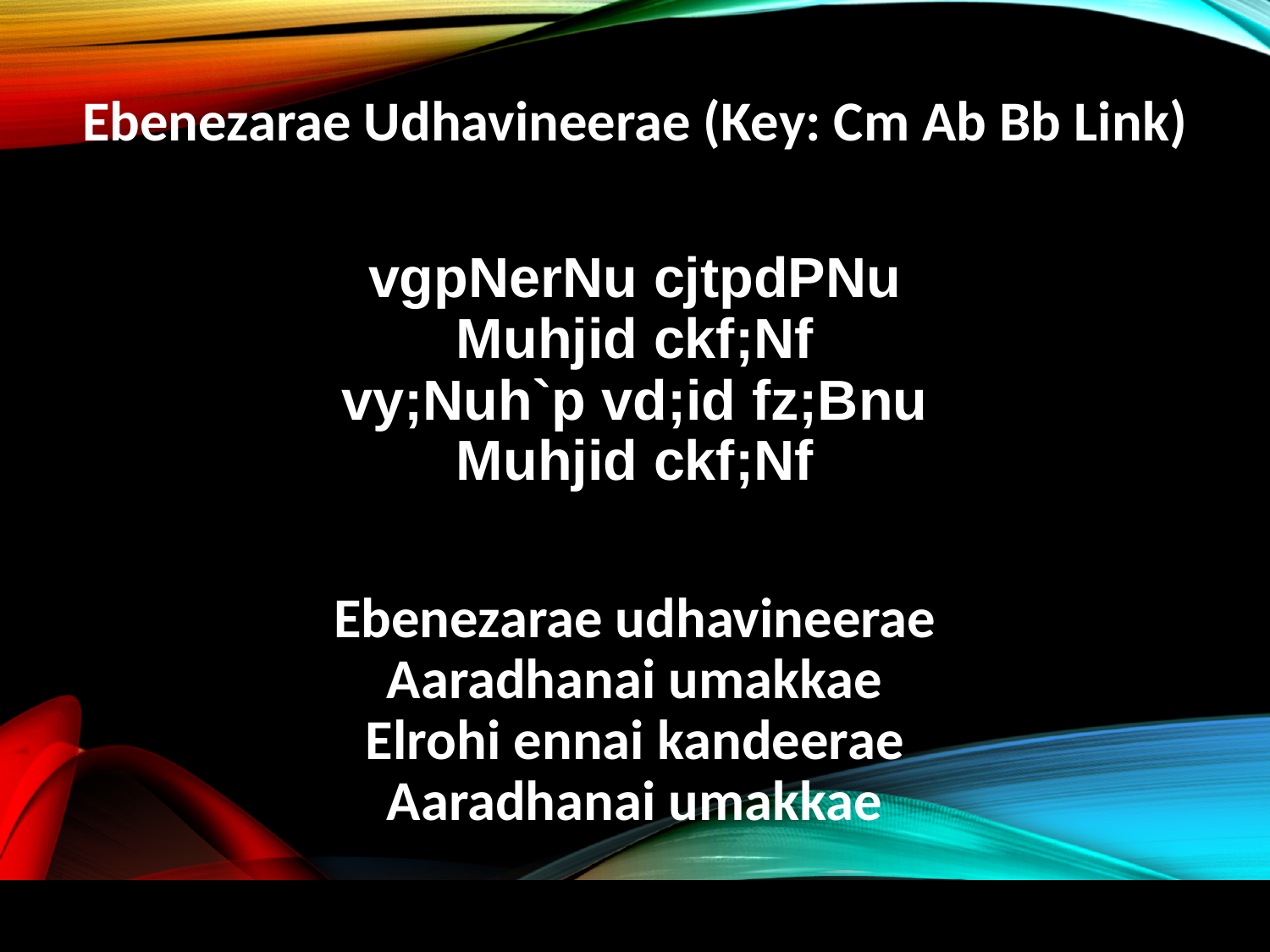

Ebenezarae Udhavineerae (Key: Cm Ab Bb Link)

vgpNerNu cjtpdPNu
Muhjid ckf;Nf
vy;Nuh`p vd;id fz;Bnu
Muhjid ckf;Nf

Ebenezarae udhavineerae
Aaradhanai umakkae
Elrohi ennai kandeerae
Aaradhanai umakkae